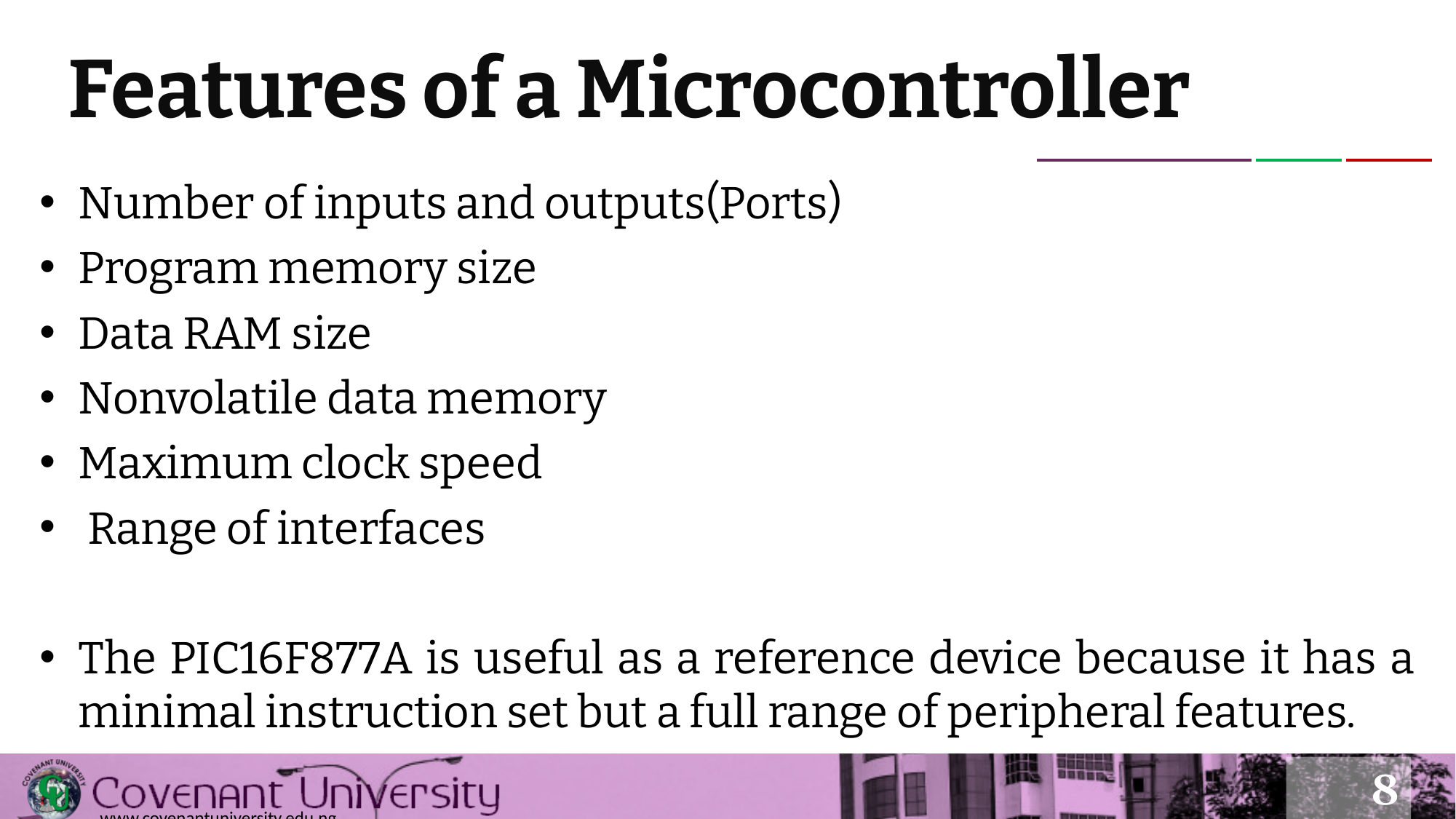

# Features of a Microcontroller
Number of inputs and outputs(Ports)
Program memory size
Data RAM size
Nonvolatile data memory
Maximum clock speed
 Range of interfaces

The PIC16F877A is useful as a reference device because it has a minimal instruction set but a full range of peripheral features.